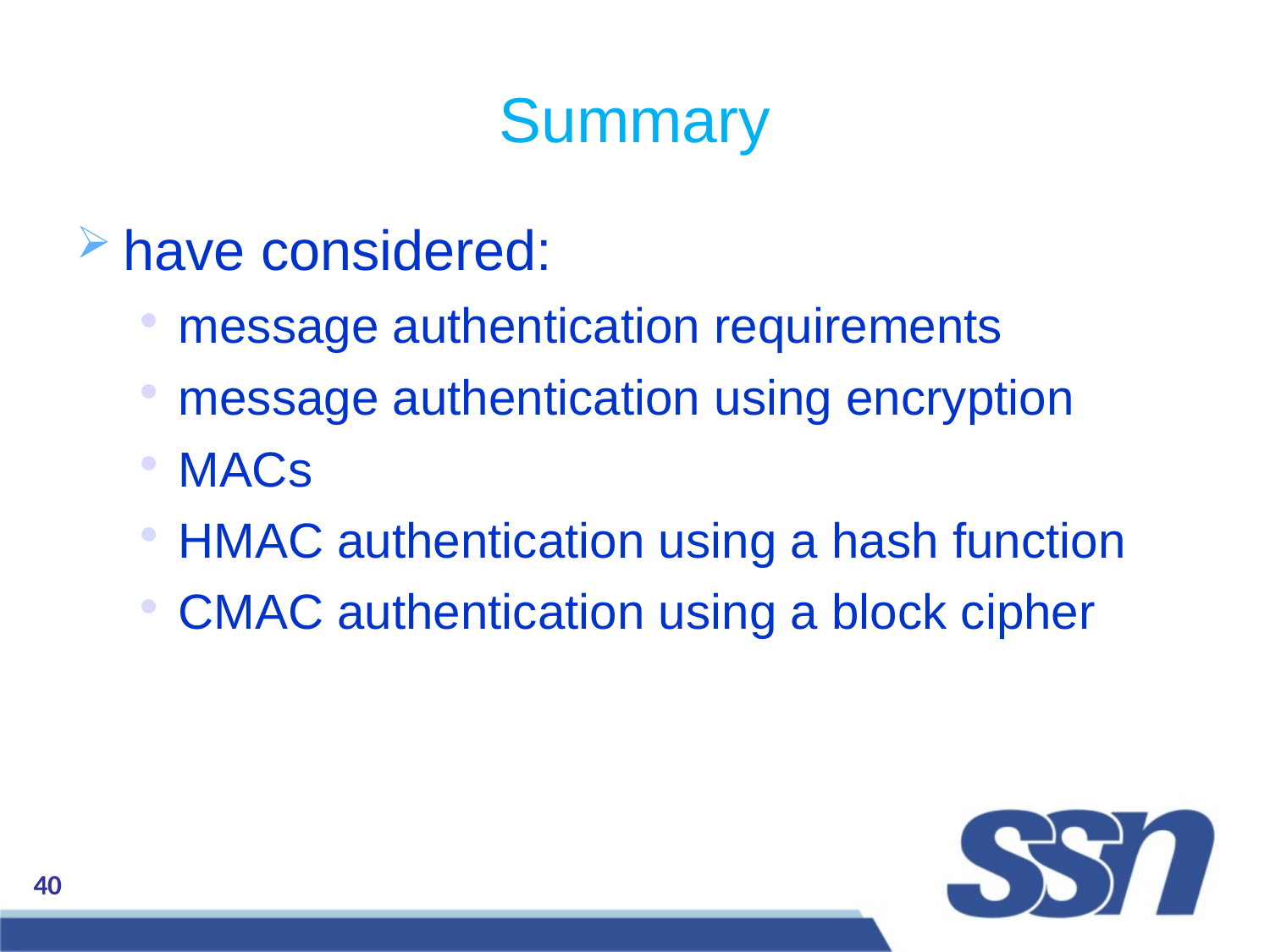

Summary
have considered:
message authentication requirements
message authentication using encryption
MACs
HMAC authentication using a hash function
CMAC authentication using a block cipher